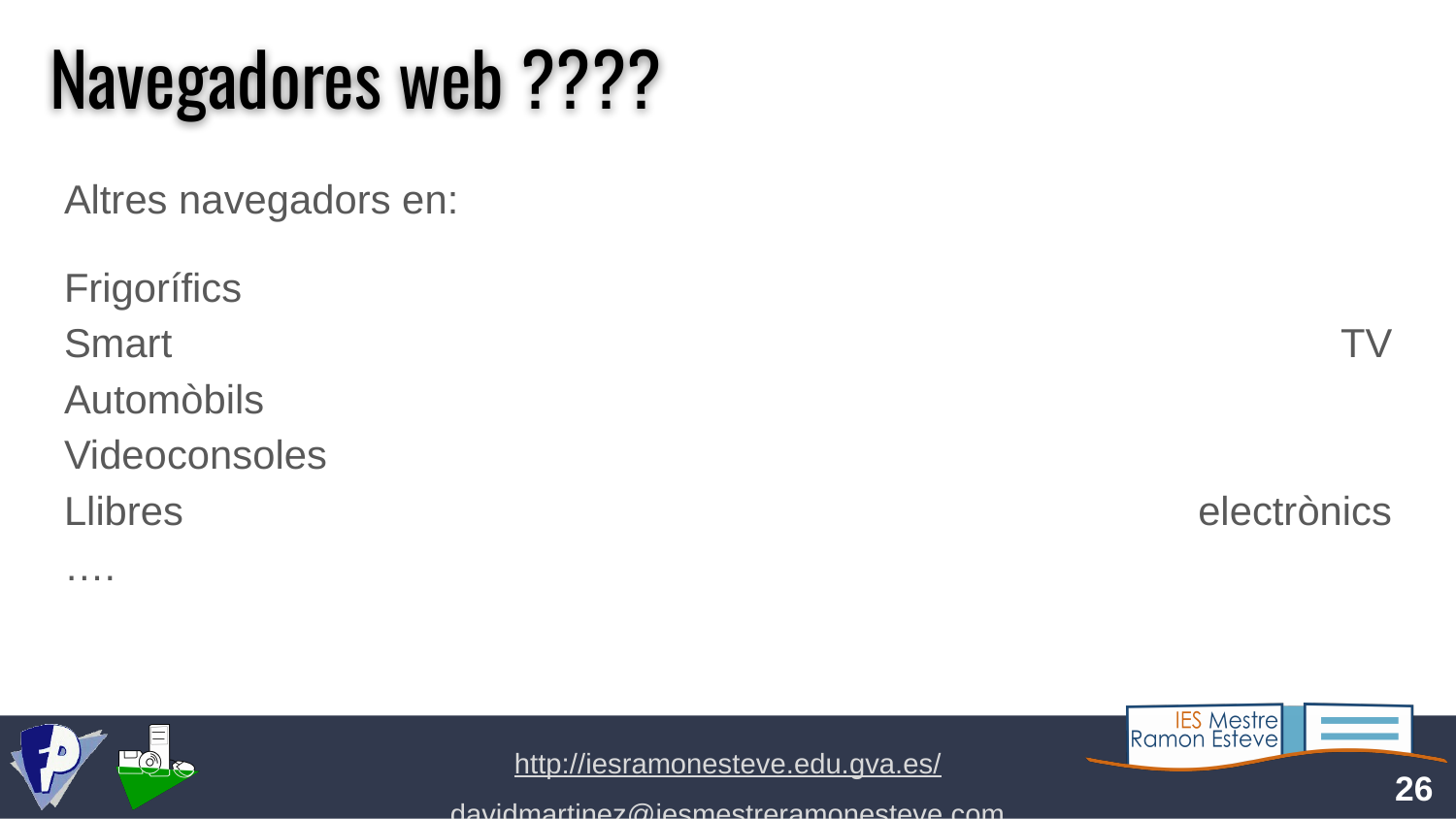

# Navegadores web ????
Altres navegadors en:
Frigorífics
Smart TV
Automòbils
Videoconsoles
Llibres electrònics
….

26